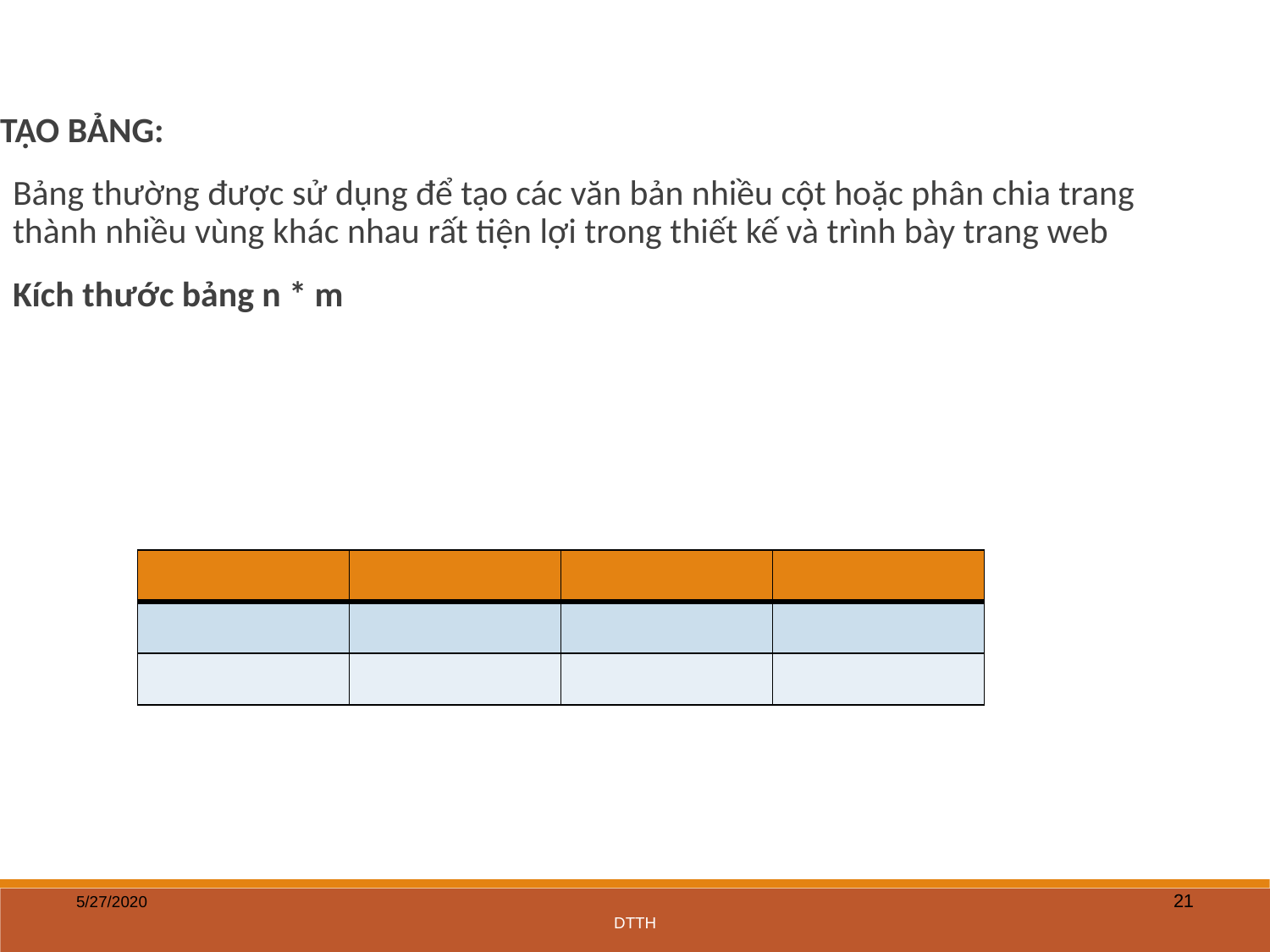

TẠO BẢNG:
	Bảng thường được sử dụng để tạo các văn bản nhiều cột hoặc phân chia trang thành nhiều vùng khác nhau rất tiện lợi trong thiết kế và trình bày trang web
Kích thước bảng n * m

		3 * 4
|  |  |  |  |
| --- | --- | --- | --- |
|  |  |  |  |
|  |  |  |  |
21
5/27/2020
DTTH